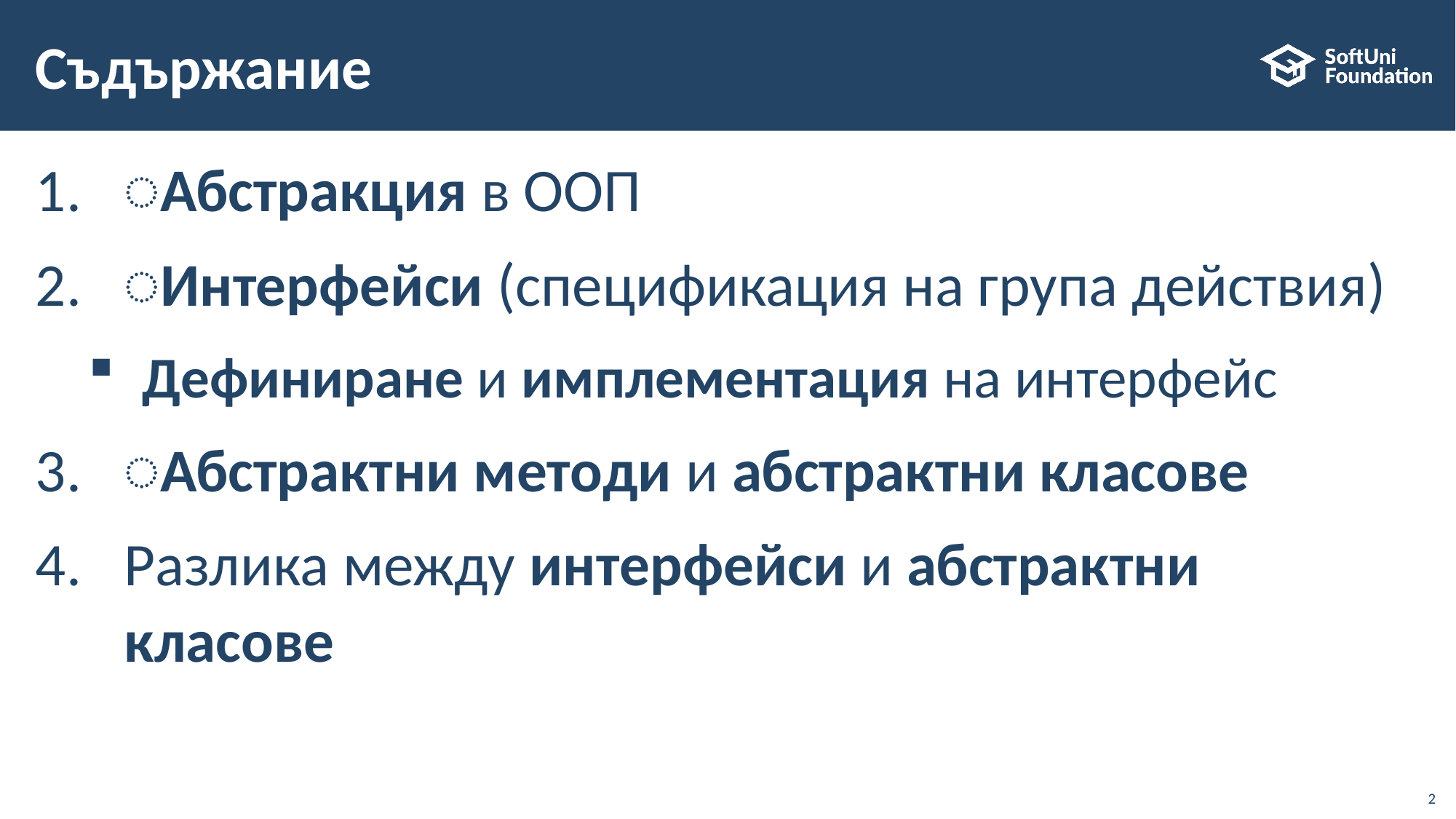

# Съдържание
͏Абстракция в ООП
͏Интерфейси (спецификация на група действия)
Дефиниране и имплементация на интерфейс
͏Абстрактни методи и абстрактни класове
Разлика между интерфейси и абстрактни класове
2